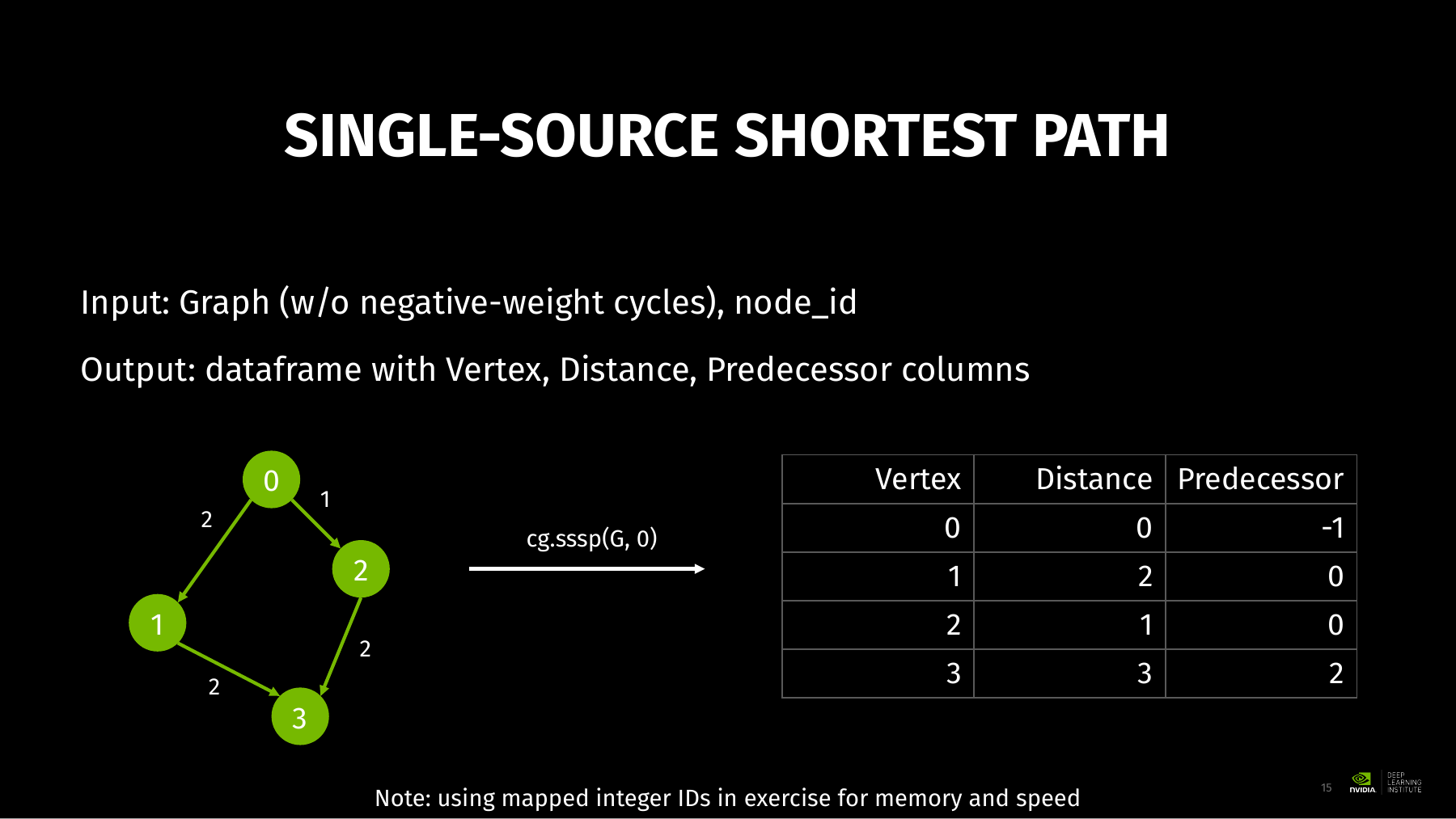

# Single-source shortest path

Input: Graph (w/o negative-weight cycles), node_id
Output: dataframe with Vertex, Distance, Predecessor columns
0
| Vertex | Distance | Predecessor |
| --- | --- | --- |
| 0 | 0 | -1 |
| 1 | 2 | 0 |
| 2 | 1 | 0 |
| 3 | 3 | 2 |
1
2
cg.sssp(G, 0)
2
1
2
2
3
Note: using mapped integer IDs in exercise for memory and speed